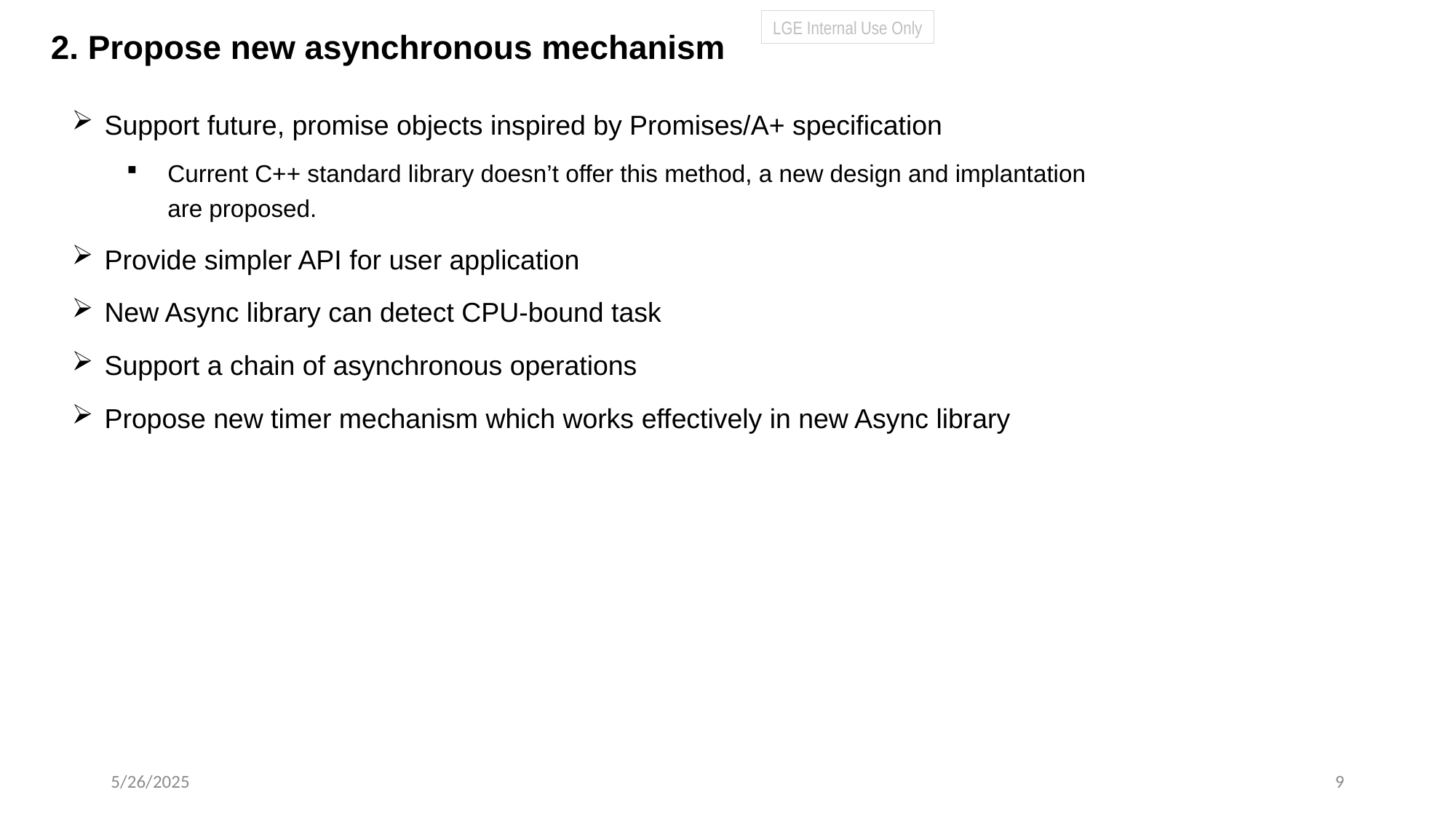

LGE Internal Use Only
# 2. Propose new asynchronous mechanism
Support future, promise objects inspired by Promises/A+ specification
Current C++ standard library doesn’t offer this method, a new design and implantation are proposed.
Provide simpler API for user application
New Async library can detect CPU-bound task
Support a chain of asynchronous operations
Propose new timer mechanism which works effectively in new Async library

5/26/2025
9